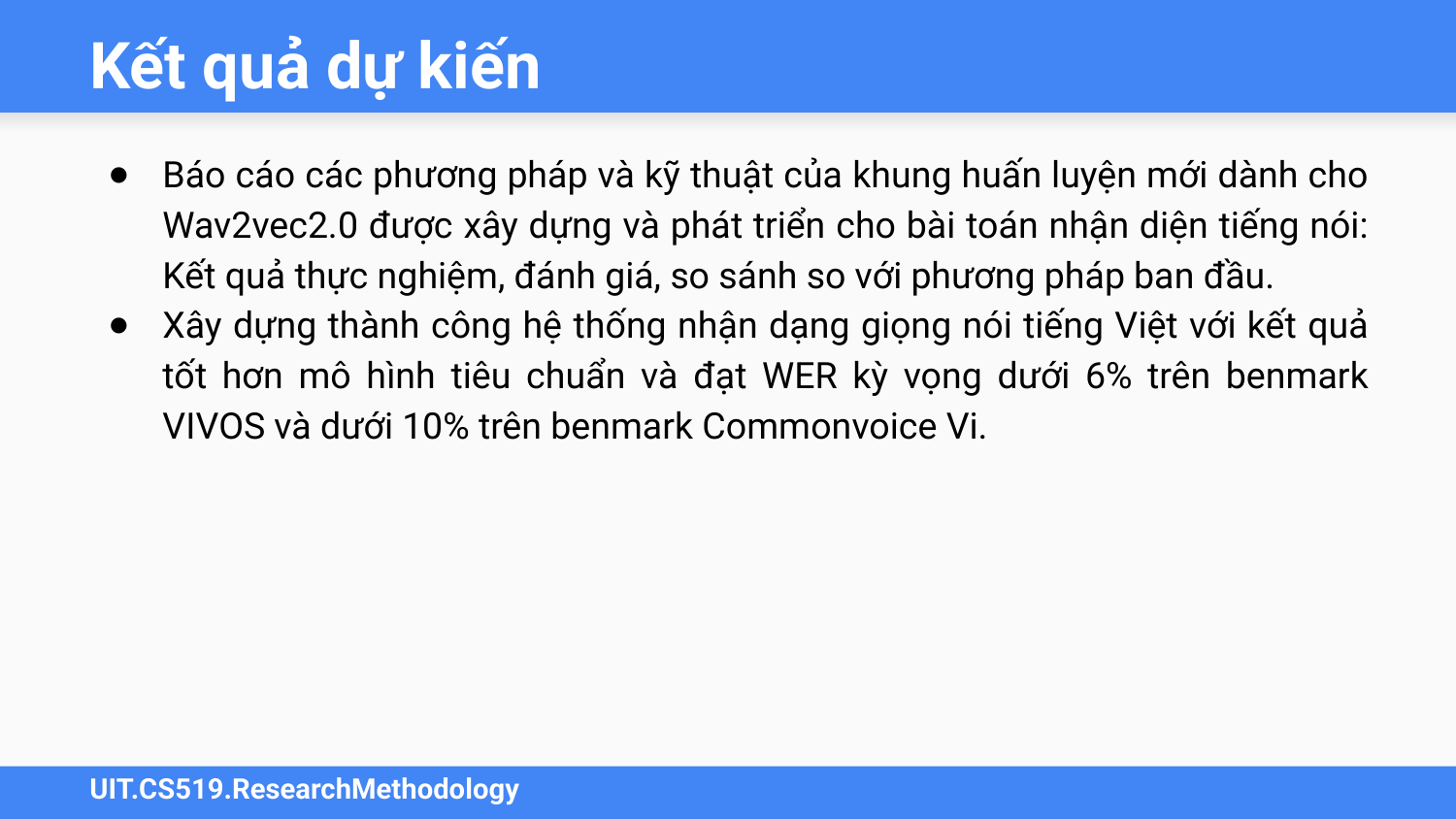

# Kết quả dự kiến
Báo cáo các phương pháp và kỹ thuật của khung huấn luyện mới dành cho Wav2vec2.0 được xây dựng và phát triển cho bài toán nhận diện tiếng nói: Kết quả thực nghiệm, đánh giá, so sánh so với phương pháp ban đầu.
Xây dựng thành công hệ thống nhận dạng giọng nói tiếng Việt với kết quả tốt hơn mô hình tiêu chuẩn và đạt WER kỳ vọng dưới 6% trên benmark VIVOS và dưới 10% trên benmark Commonvoice Vi.